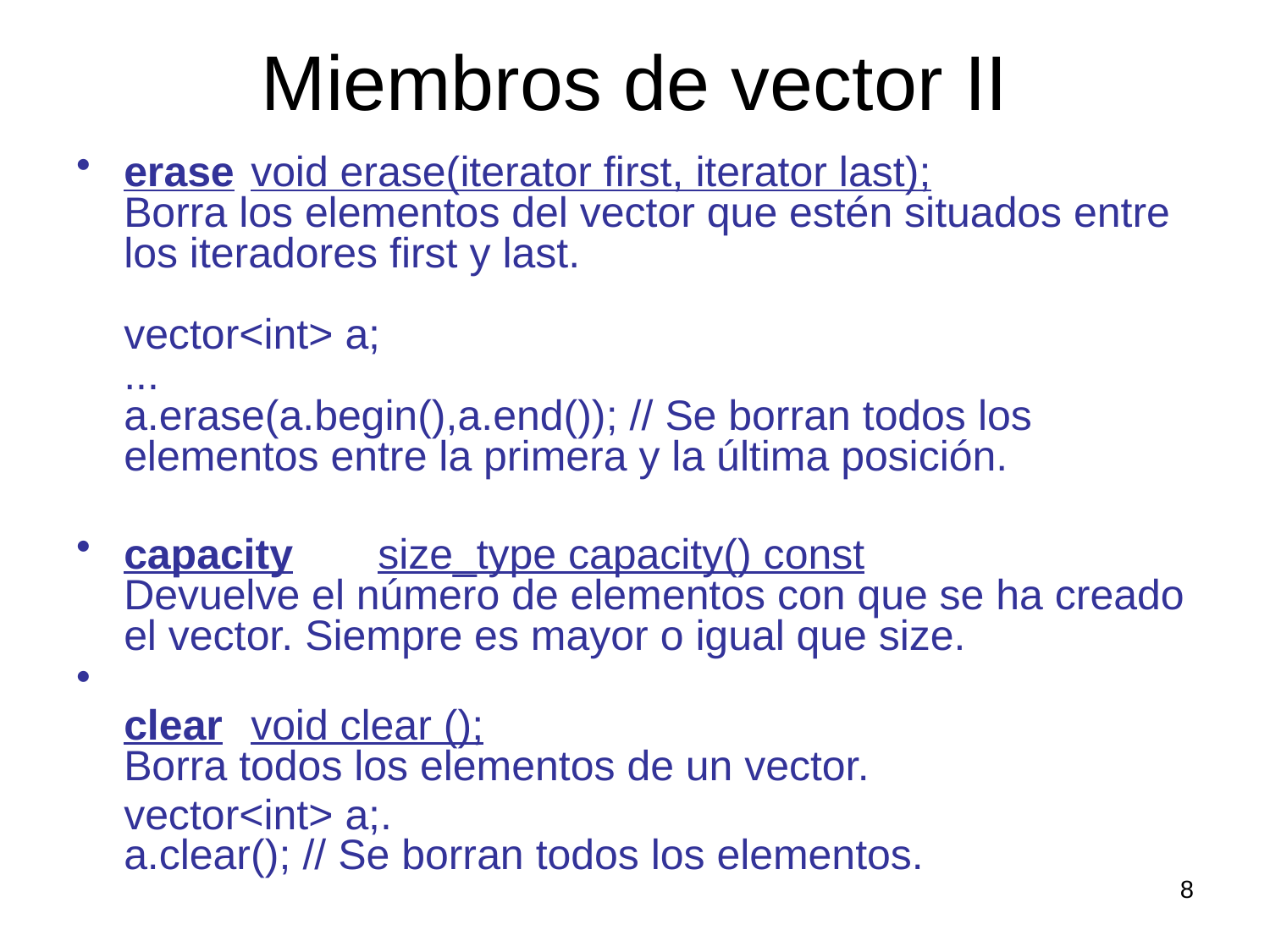

# Miembros de vector II
erase	void erase(iterator first, iterator last);
Borra los elementos del vector que estén situados entre los iteradores first y last.
vector<int> a;
...
a.erase(a.begin(),a.end()); // Se borran todos los elementos entre la primera y la última posición.

capacity	size_type capacity() const
Devuelve el número de elementos con que se ha creado el vector. Siempre es mayor o igual que size.
clear	void clear ();
Borra todos los elementos de un vector.
	vector<int> a;.
a.clear(); // Se borran todos los elementos.

8